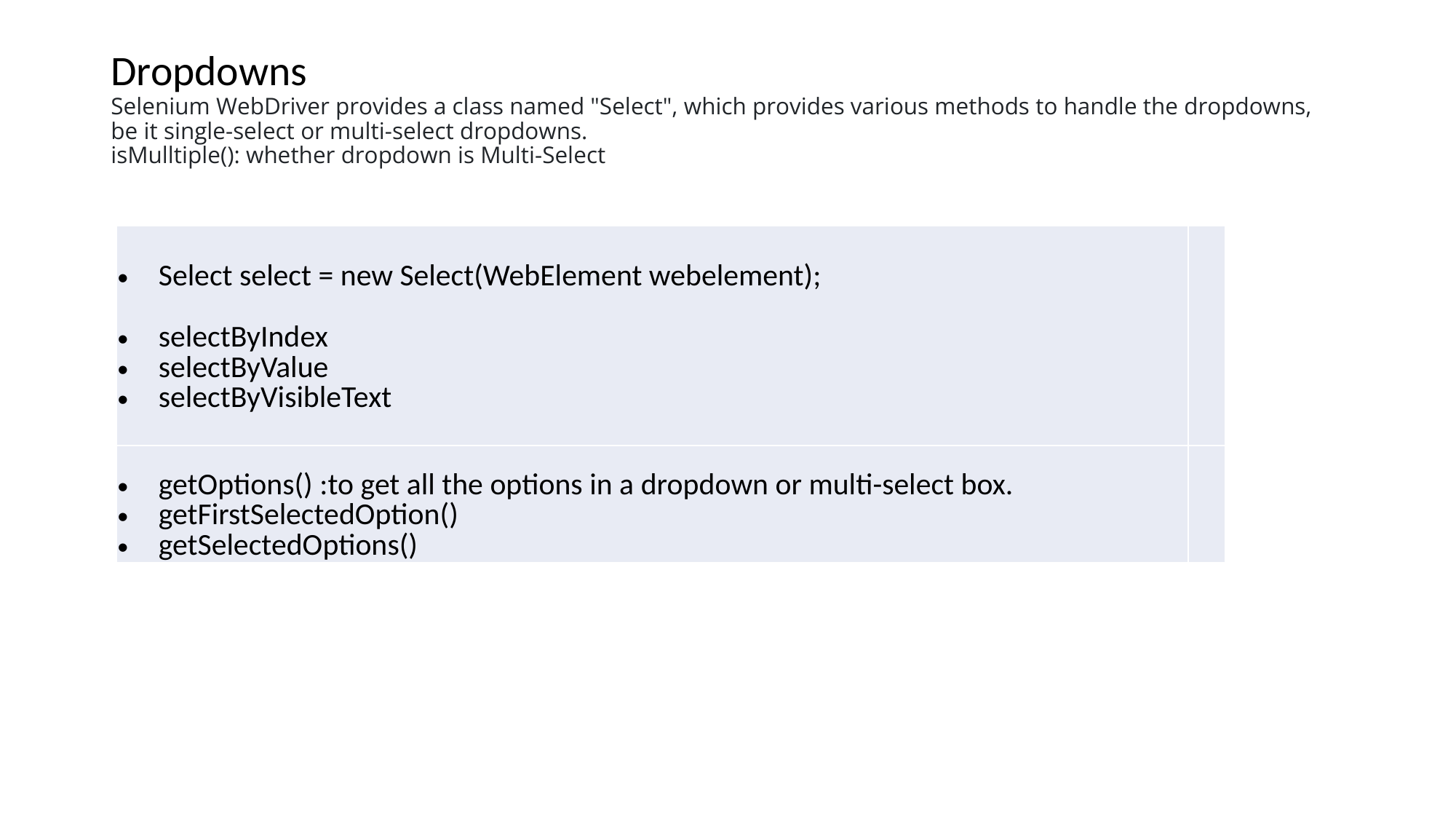

# Dropdowns Selenium WebDriver provides a class named "Select", which provides various methods to handle the dropdowns, be it single-select or multi-select dropdowns. isMulltiple(): whether dropdown is Multi-Select
| Select select = new Select(WebElement webelement); selectByIndex selectByValue selectByVisibleText |  |
| --- | --- |
| getOptions() :to get all the options in a dropdown or multi-select box. getFirstSelectedOption() getSelectedOptions() |  |